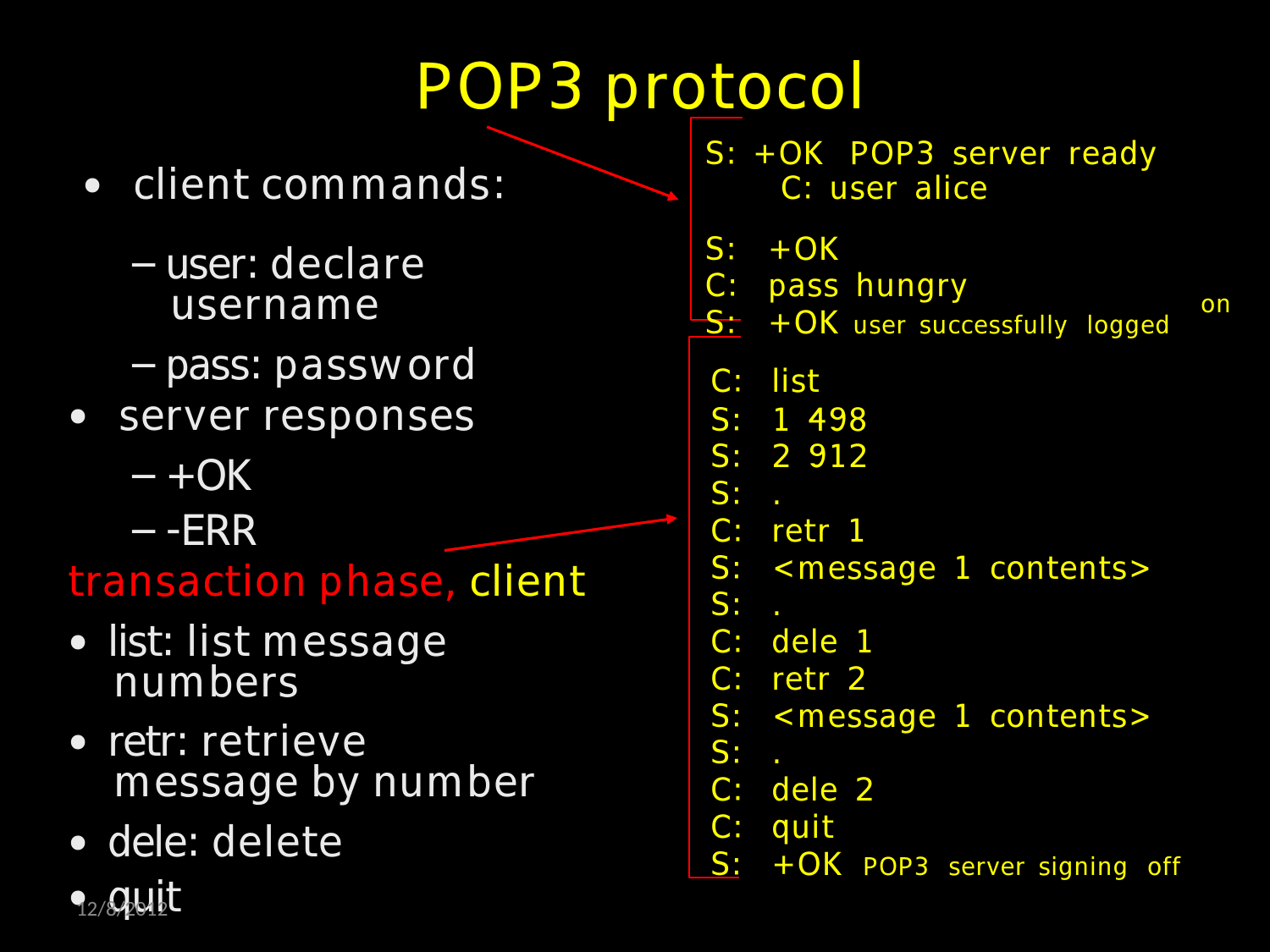

POP3 protocol
		S:  +OK   POP3  server  ready
•   client commands:                                  C:  user  alice

S:
C:
S:

	C:
	S:
	S:
	S:
	C:
	S:
	S:
	C:
	C:
	S:
	S:
	C:
	C:
	S:
+OK
pass  hungry
+OK  user  successfully   logged

	list
	1  498
	2  912
	.
	retr  1
	<message  1  contents>
	.
	dele  1
	retr  2
	<message  1  contents>
	.
	dele  2
	quit
	+OK   POP3   server  signing   off
		– user: declare
			username
		– pass: password
•   server responses
		– +OK
		– -ERR
transaction phase, client:
•  list: list message
	numbers
•  retr: retrieve
	message by number
•  dele: delete
•  quit
on

12/8/2012